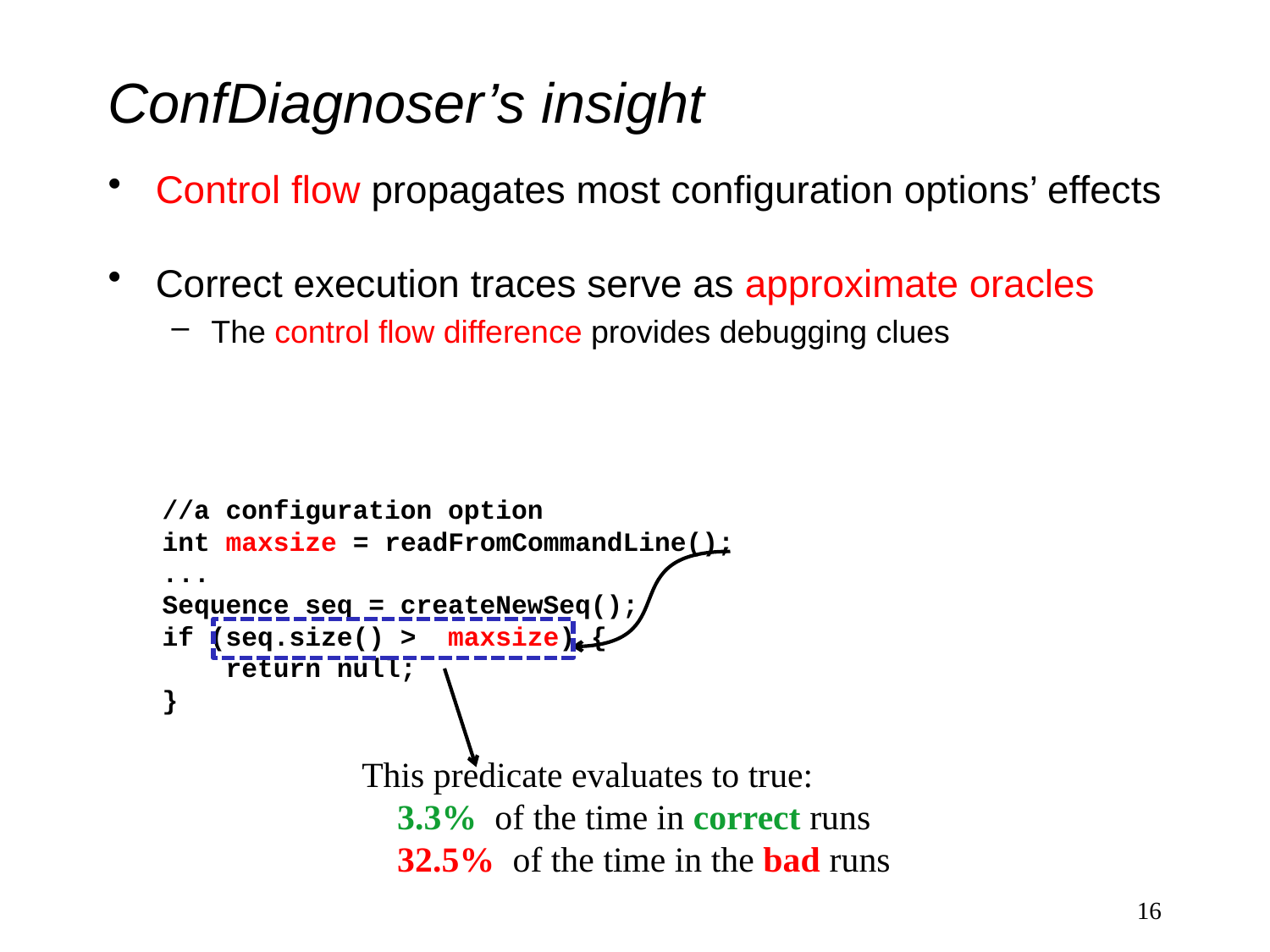

# ConfDiagnoser’s insight
Control flow propagates most configuration options’ effects

Correct execution traces serve as approximate oracles
The control flow difference provides debugging clues
//a configuration option
int maxsize = readFromCommandLine();
...
Sequence seq = createNewSeq();
if (seq.size() >  maxsize) {
    return null;
}

This predicate evaluates to true:
    3.3%  of the time in correct runs
    32.5%  of the time in the bad runs

16